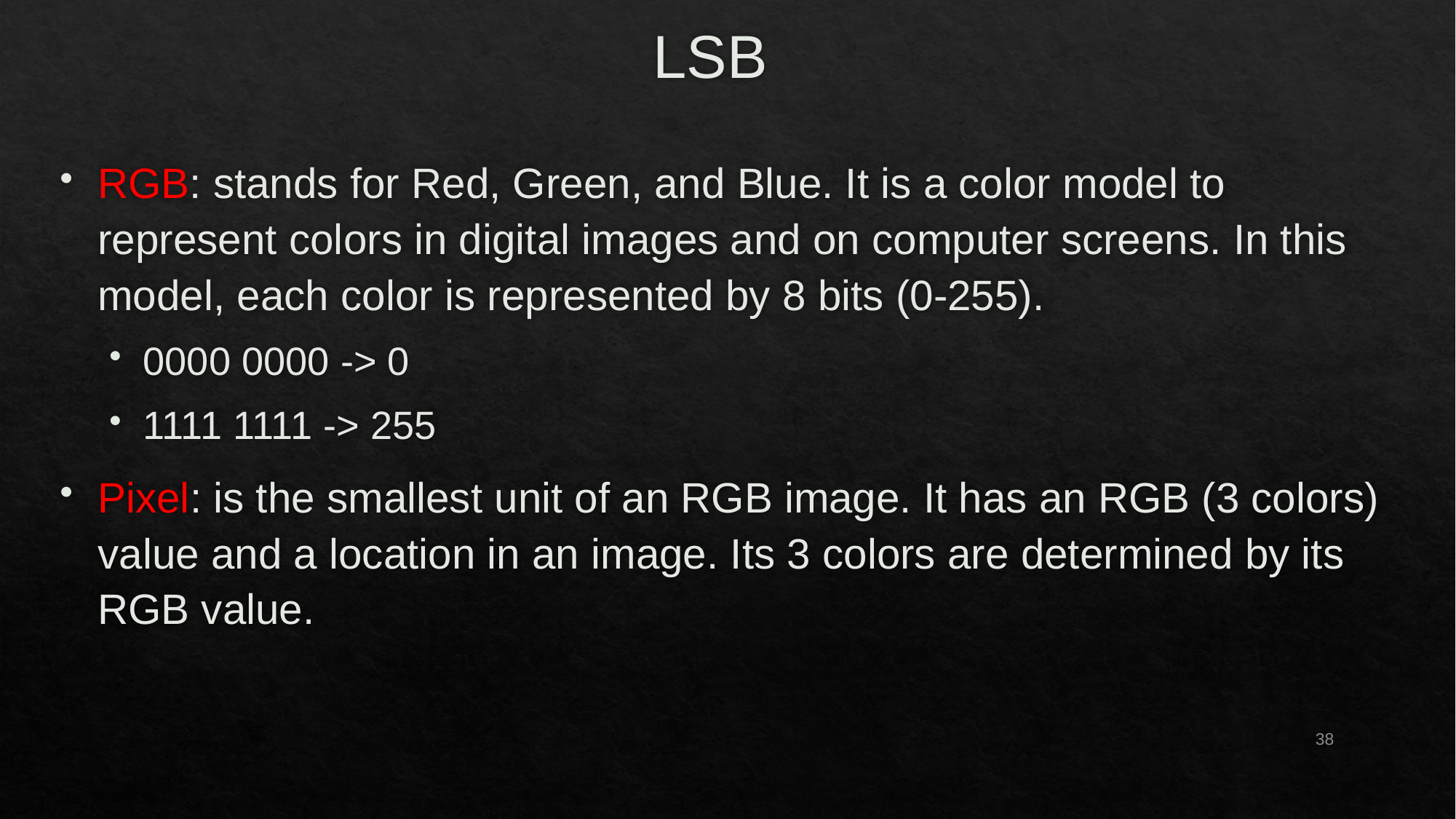

# LSB
RGB: stands for Red, Green, and Blue. It is a color model to represent colors in digital images and on computer screens. In this model, each color is represented by 8 bits (0-255).
0000 0000 -> 0
1111 1111 -> 255
Pixel: is the smallest unit of an RGB image. It has an RGB (3 colors) value and a location in an image. Its 3 colors are determined by its RGB value.

38